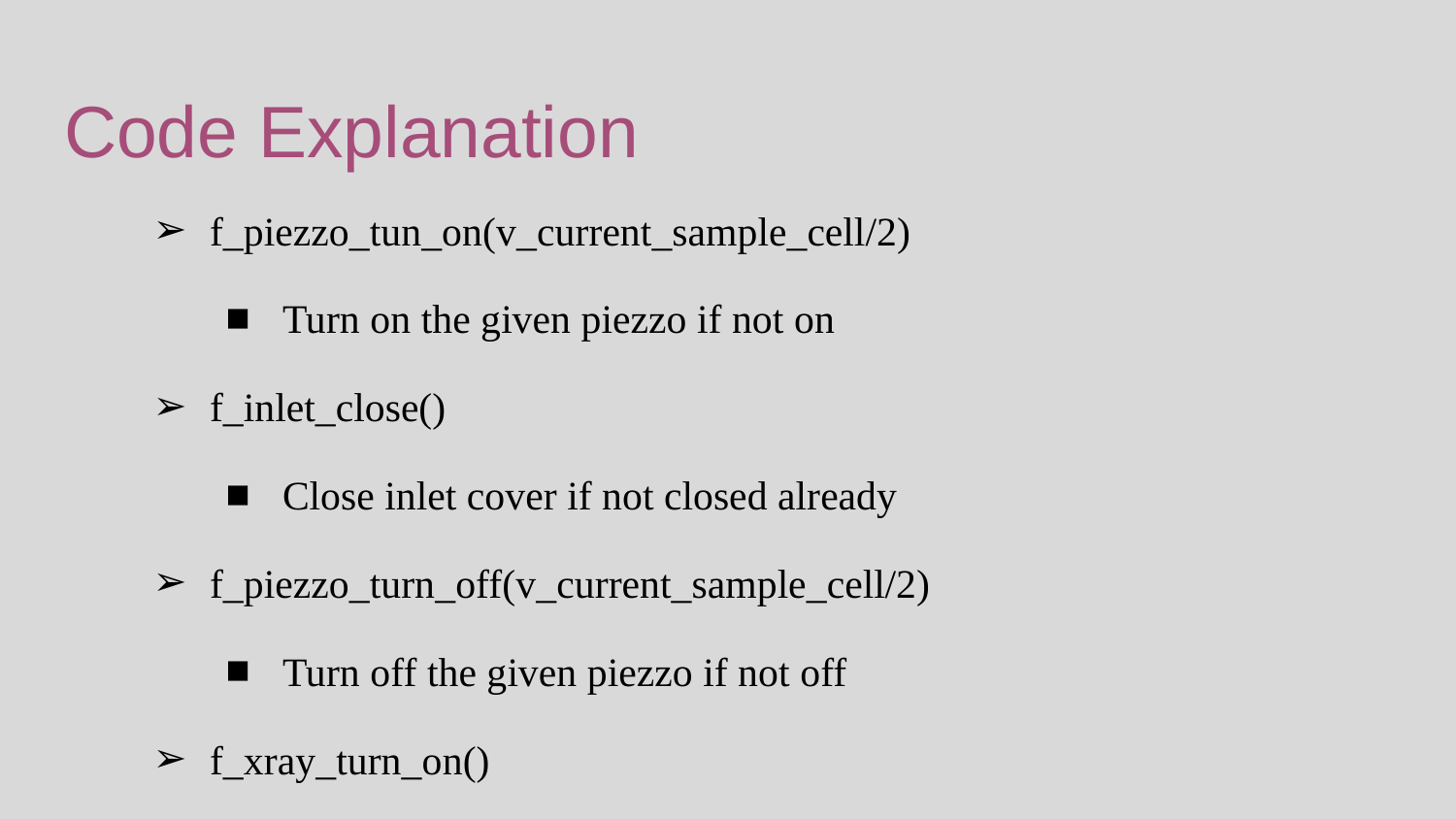

# Code Explanation

f_piezzo_tun_on(v_current_sample_cell/2)
Turn on the given piezzo if not on
f_inlet_close()
Close inlet cover if not closed already
f_piezzo_turn_off(v_current_sample_cell/2)
Turn off the given piezzo if not off
f_xray_turn_on()
Turn x-ray on